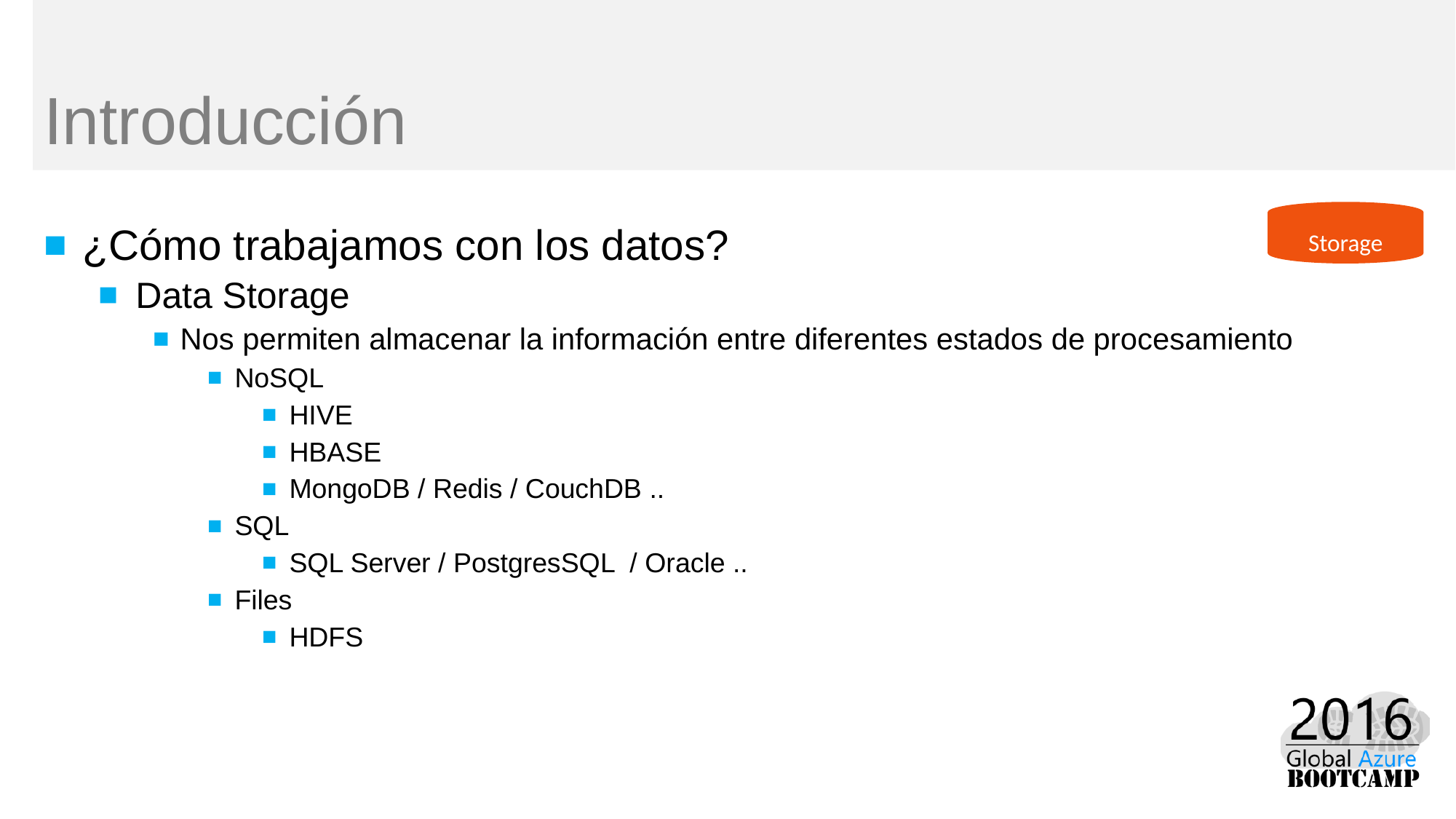

# Introducción
Storage
 ¿Cómo trabajamos con los datos?
 Data Storage
Nos permiten almacenar la información entre diferentes estados de procesamiento
NoSQL
HIVE
HBASE
MongoDB / Redis / CouchDB ..
SQL
SQL Server / PostgresSQL  / Oracle ..
Files
HDFS